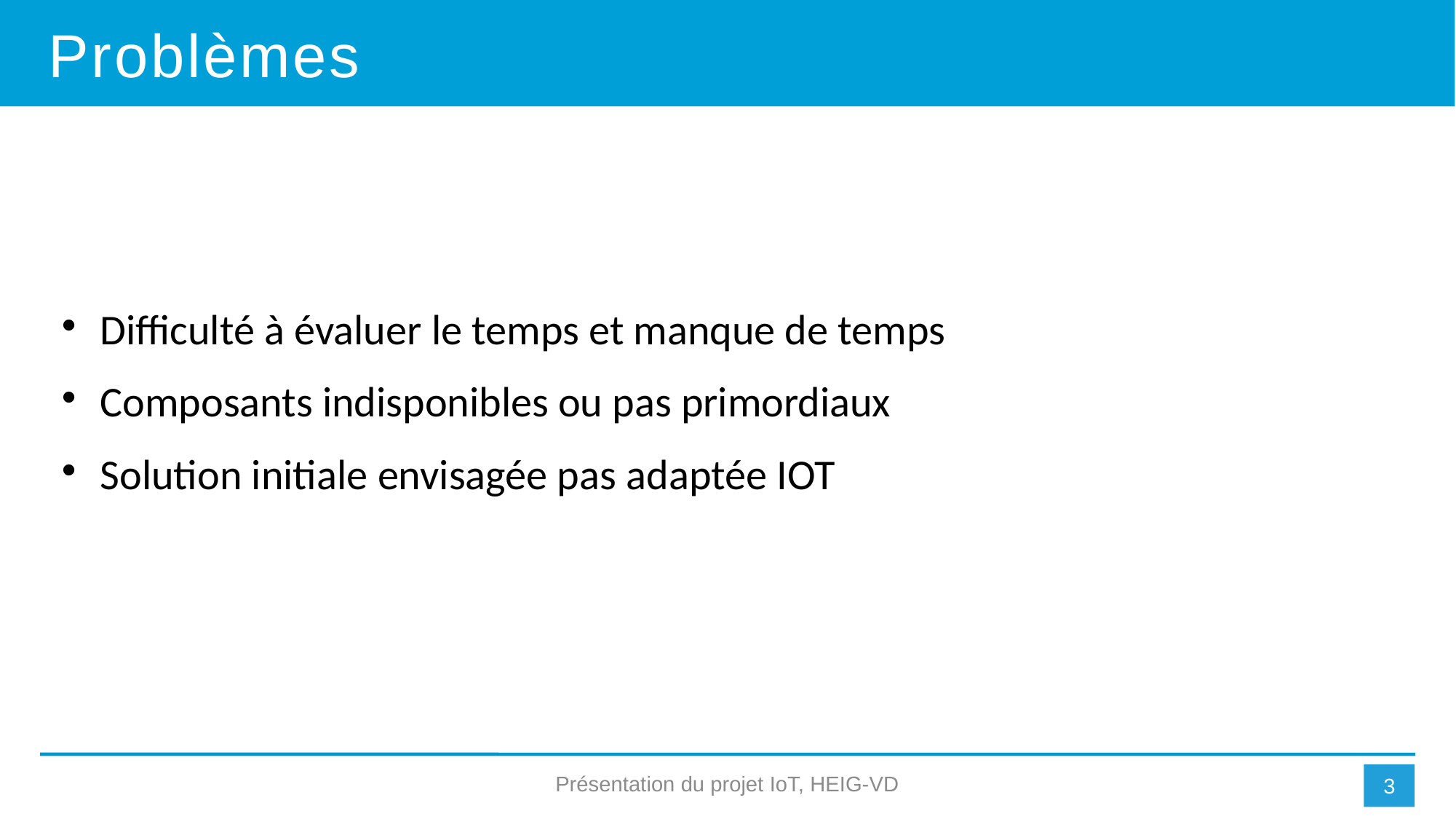

Problèmes

Difficulté à évaluer le temps et manque de temps
Composants indisponibles ou pas primordiaux
Solution initiale envisagée pas adaptée IOT

Présentation du projet IoT, HEIG-VD
3